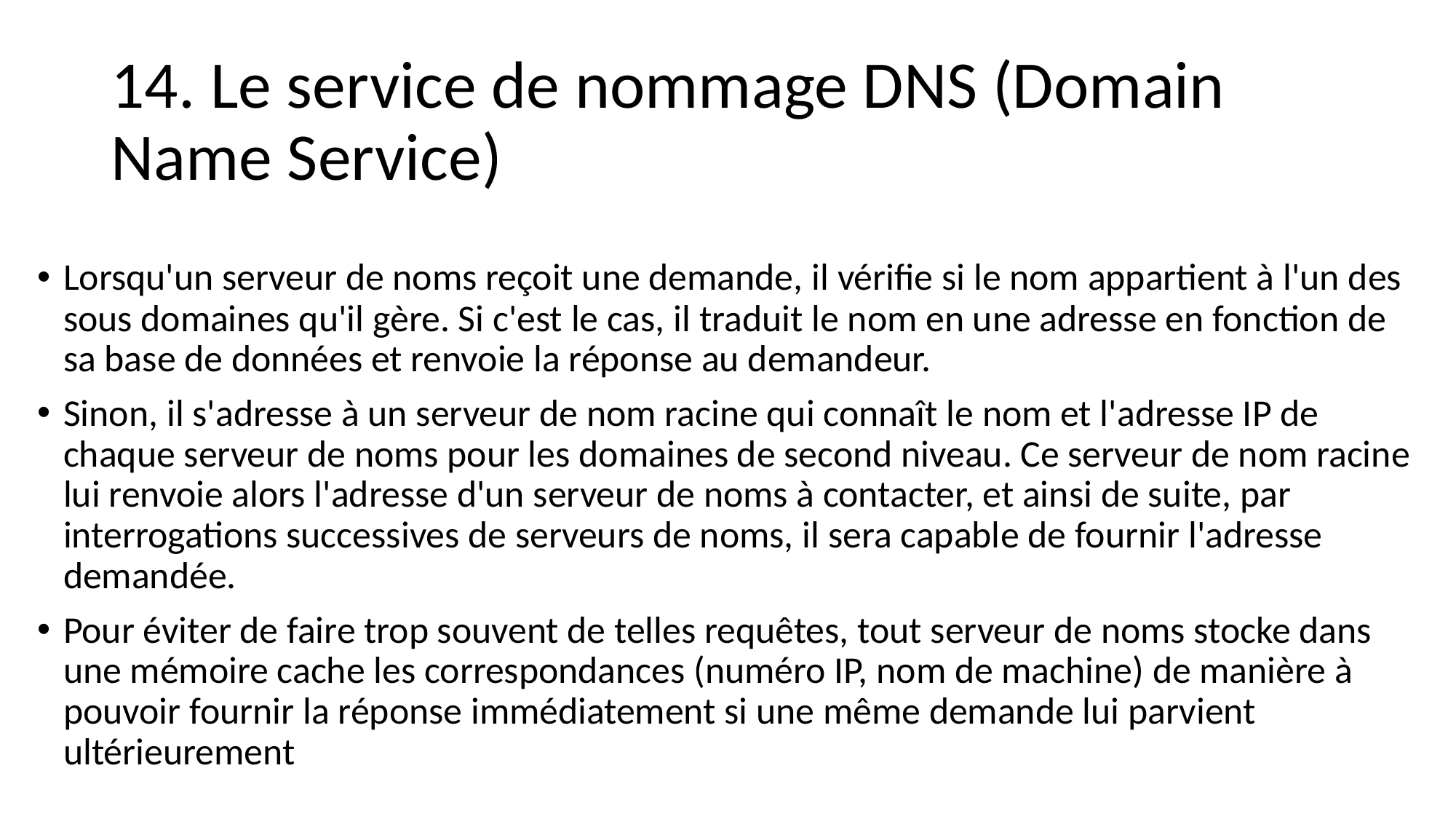

# 14. Le service de nommage DNS (Domain Name Service)
Lorsqu'un serveur de noms reçoit une demande, il vérifie si le nom appartient à l'un des sous domaines qu'il gère. Si c'est le cas, il traduit le nom en une adresse en fonction de sa base de données et renvoie la réponse au demandeur.
Sinon, il s'adresse à un serveur de nom racine qui connaît le nom et l'adresse IP de chaque serveur de noms pour les domaines de second niveau. Ce serveur de nom racine lui renvoie alors l'adresse d'un serveur de noms à contacter, et ainsi de suite, par interrogations successives de serveurs de noms, il sera capable de fournir l'adresse demandée.
Pour éviter de faire trop souvent de telles requêtes, tout serveur de noms stocke dans une mémoire cache les correspondances (numéro IP, nom de machine) de manière à pouvoir fournir la réponse immédiatement si une même demande lui parvient ultérieurement